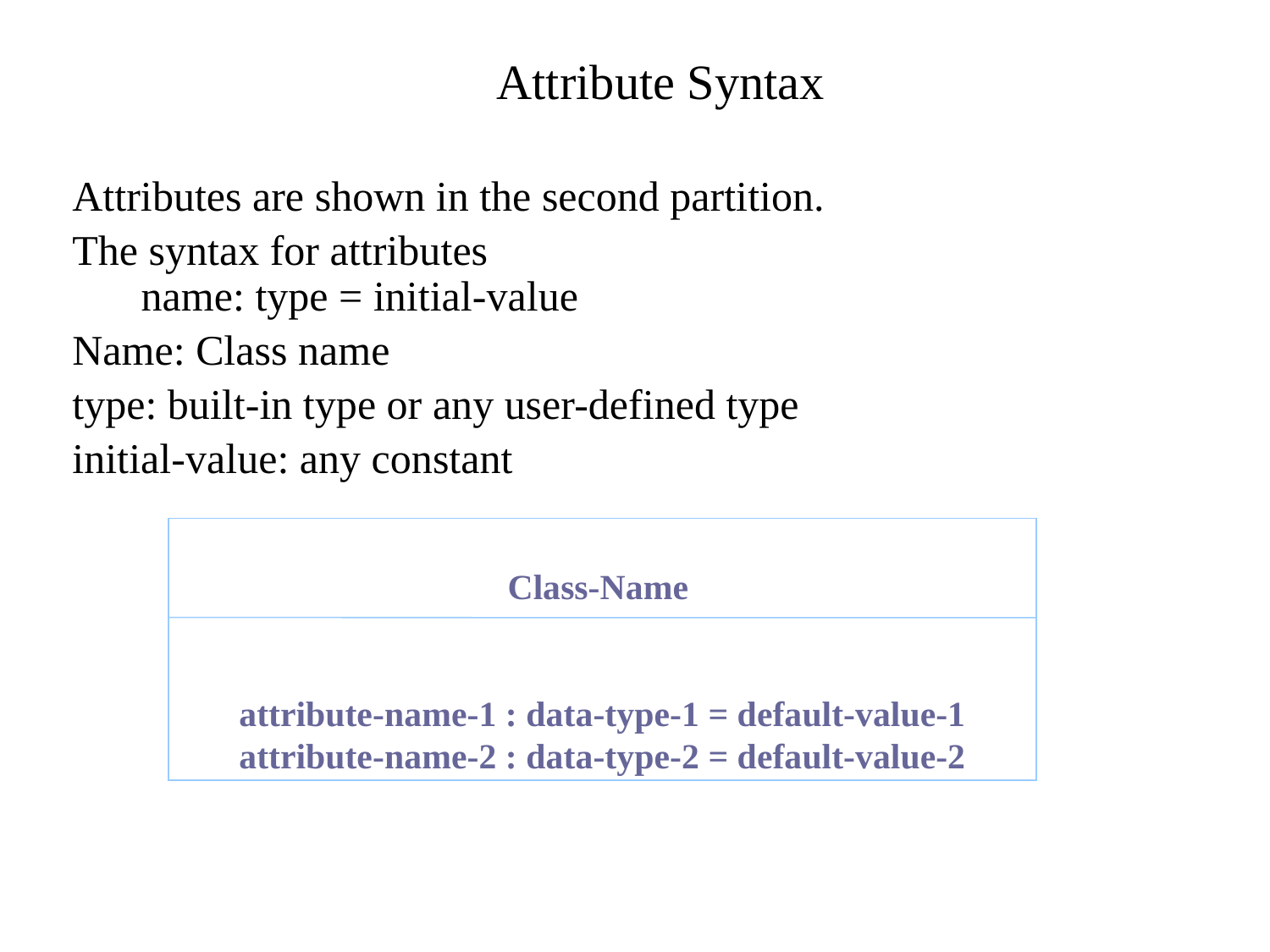

# Attribute Syntax
Attributes are shown in the second partition.
The syntax for attributes
  name: type = initial-value
Name: Class name
type: built-in type or any user-defined type
initial-value: any constant

Class-Name

attribute-name-1 : data-type-1 = default-value-1
attribute-name-2 : data-type-2 = default-value-2